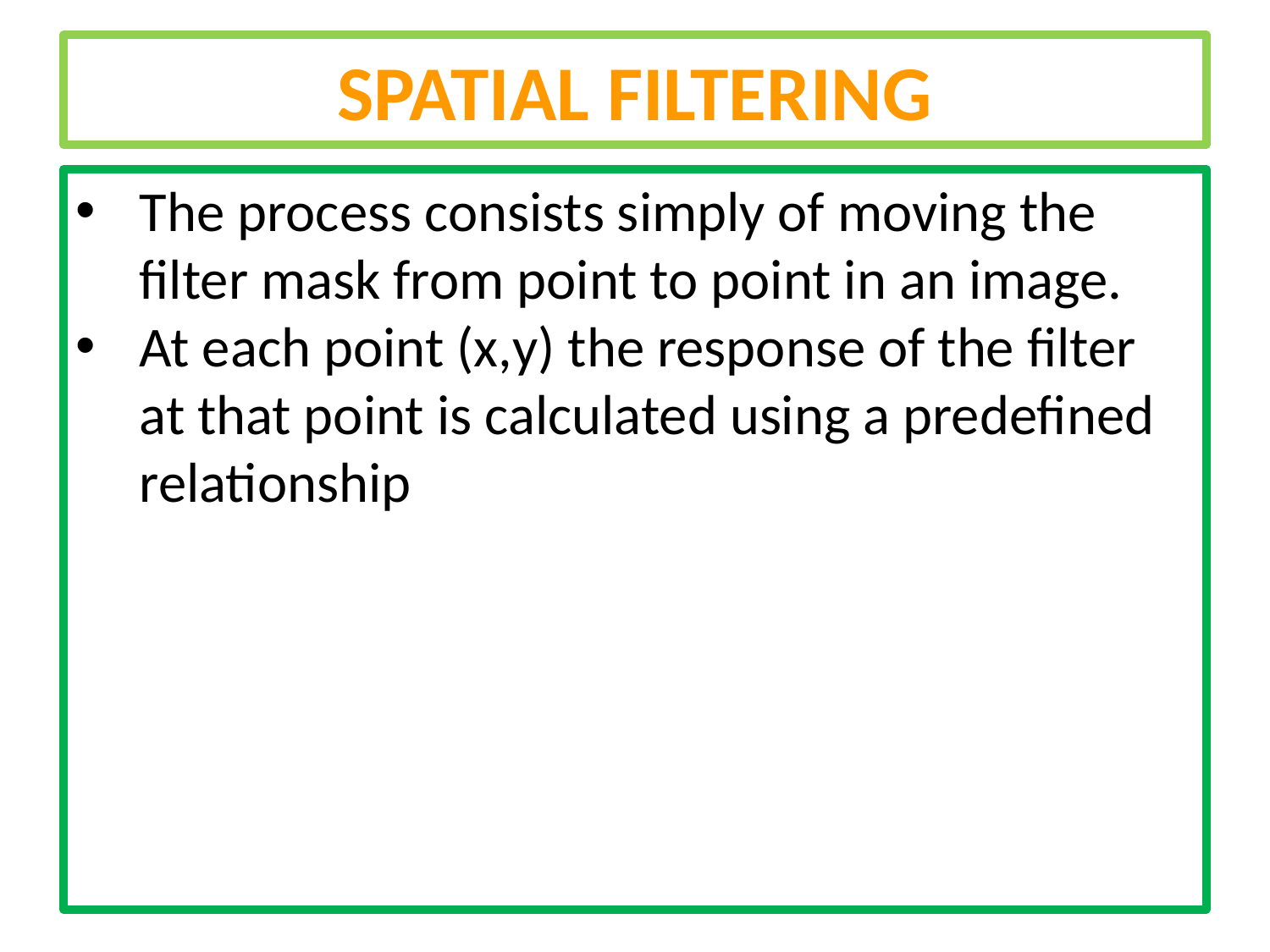

SPATIAL FILTERING
The process consists simply of moving the filter mask from point to point in an image.
At each point (x,y) the response of the filter at that point is calculated using a predefined relationship